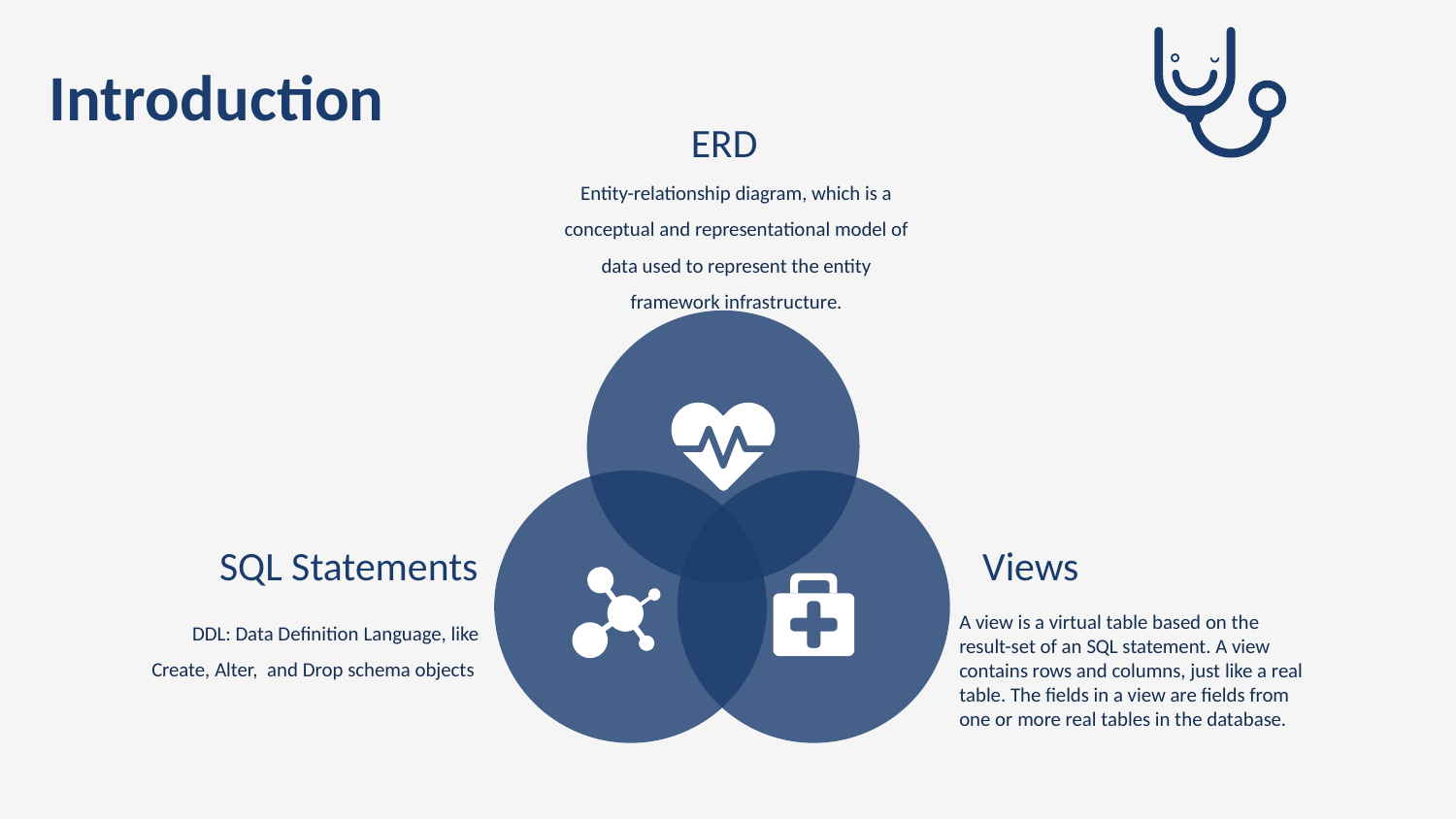

Introduction
ERD
Entity-relationship diagram, which is a conceptual and representational model of data used to represent the entity framework infrastructure.

SQL Statements
Views

DDL: Data Definition Language, like Create, Alter,  and Drop schema objects
A view is a virtual table based on the result-set of an SQL statement. A view contains rows and columns, just like a real table. The fields in a view are fields from one or more real tables in the database.